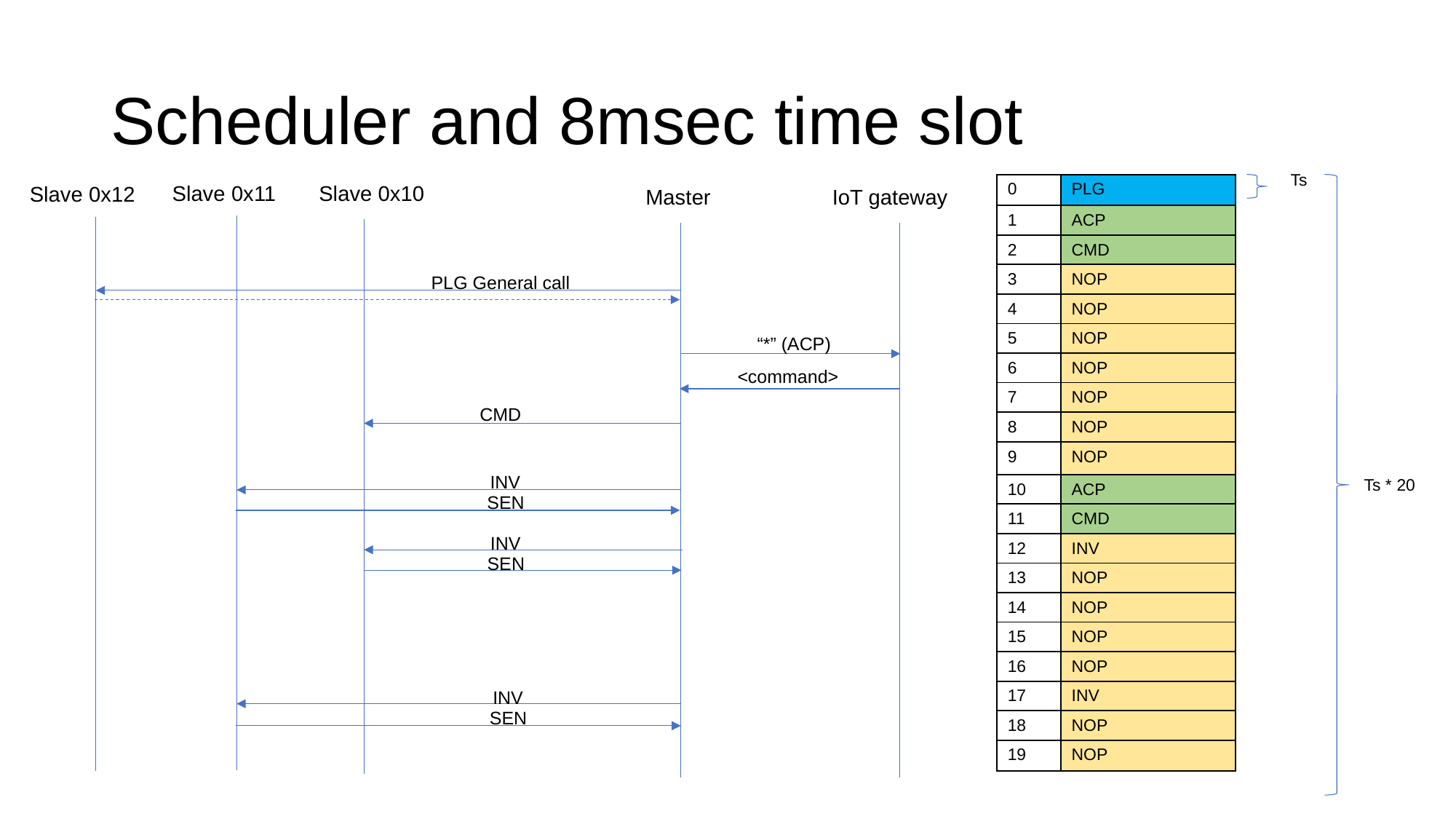

# Scheduler and 8msec time slot
Ts
| 0 | PLG |
| --- | --- |
| 1 | ACP |
| 2 | CMD |
| 3 | NOP |
| 4 | NOP |
| 5 | NOP |
| 6 | NOP |
| 7 | NOP |
| 8 | NOP |
| 9 | NOP |
| 10 | ACP |
| 11 | CMD |
| 12 | INV |
| 13 | NOP |
| 14 | NOP |
| 15 | NOP |
| 16 | NOP |
| 17 | INV |
| 18 | NOP |
| 19 | NOP |

Slave 0x11
Slave 0x10
Slave 0x12
Master
IoT gateway
PLG General call
“*” (ACP)
<command>
CMD
INV
Ts * 20
SEN
INV
SEN
INV
SEN